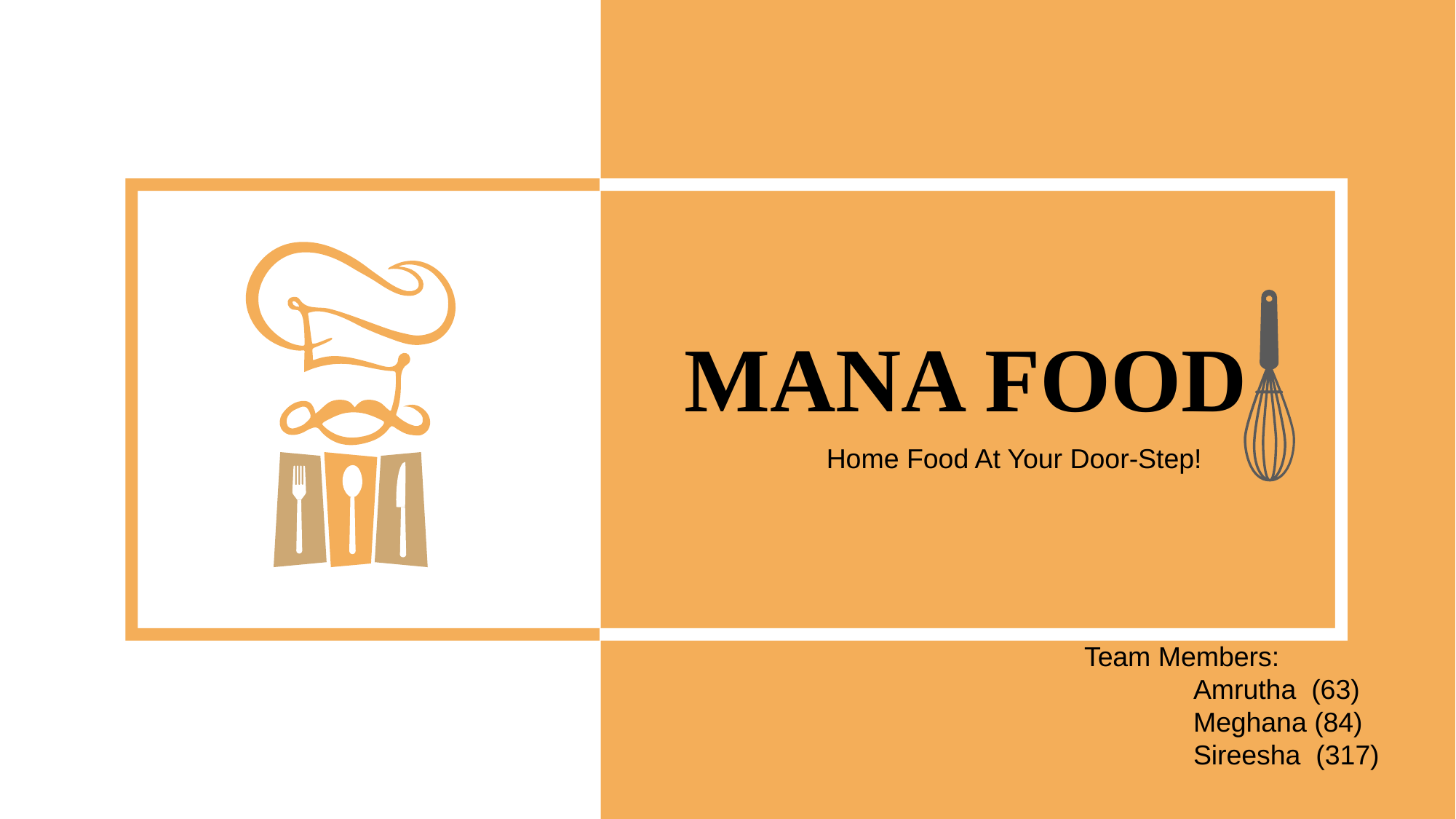

MANA FOOD
Home Food At Your Door-Step!

Team Members:
	Amrutha  (63)
	Meghana (84)
	Sireesha  (317)